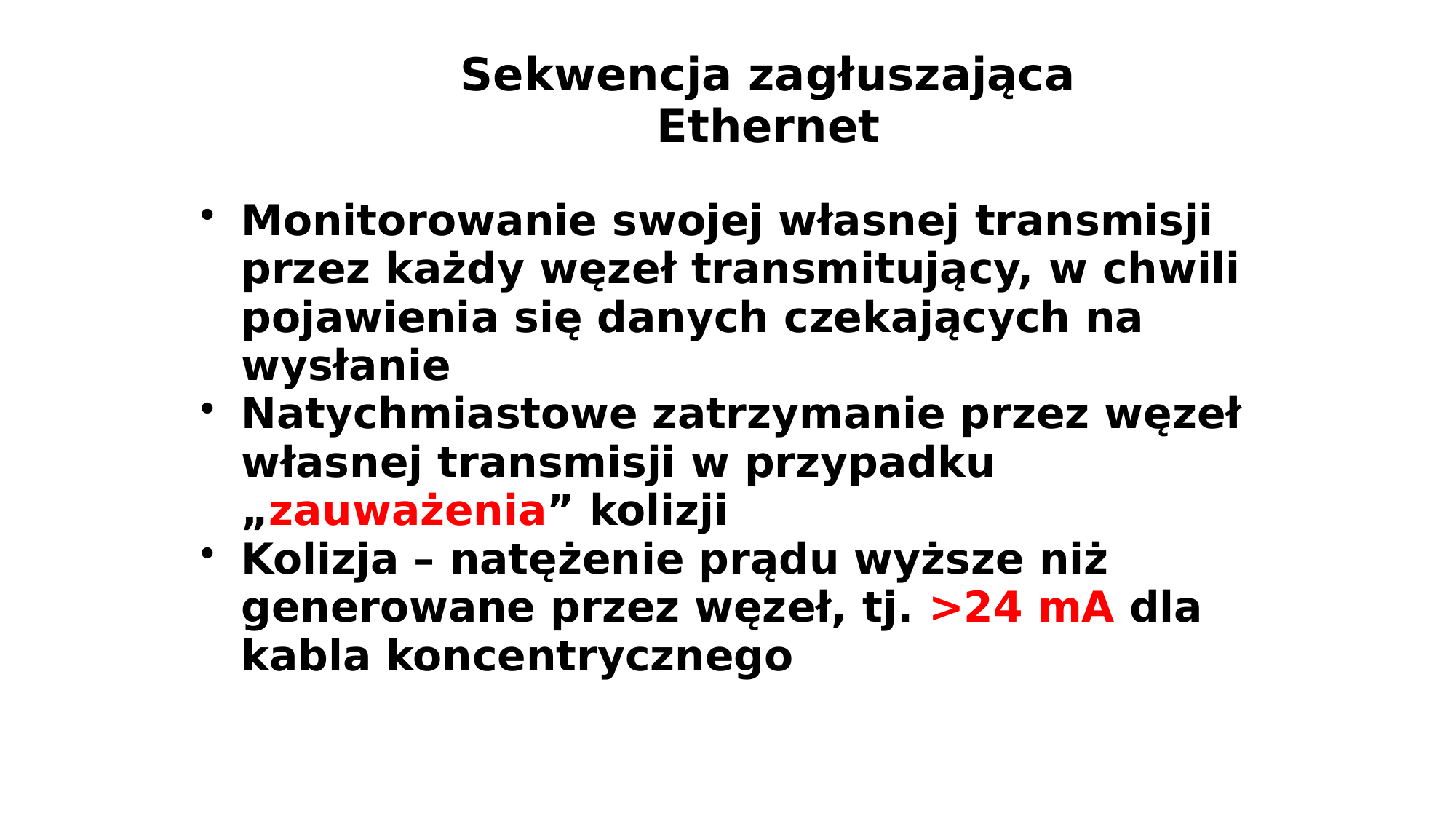

# Sekwencja zagłuszająca Ethernet
Monitorowanie swojej własnej transmisji przez każdy węzeł transmitujący, w chwili pojawienia się danych czekających na wysłanie
Natychmiastowe zatrzymanie przez węzeł własnej transmisji w przypadku „zauważenia” kolizji
Kolizja – natężenie prądu wyższe niż generowane przez węzeł, tj. >24 mA dla kabla koncentrycznego